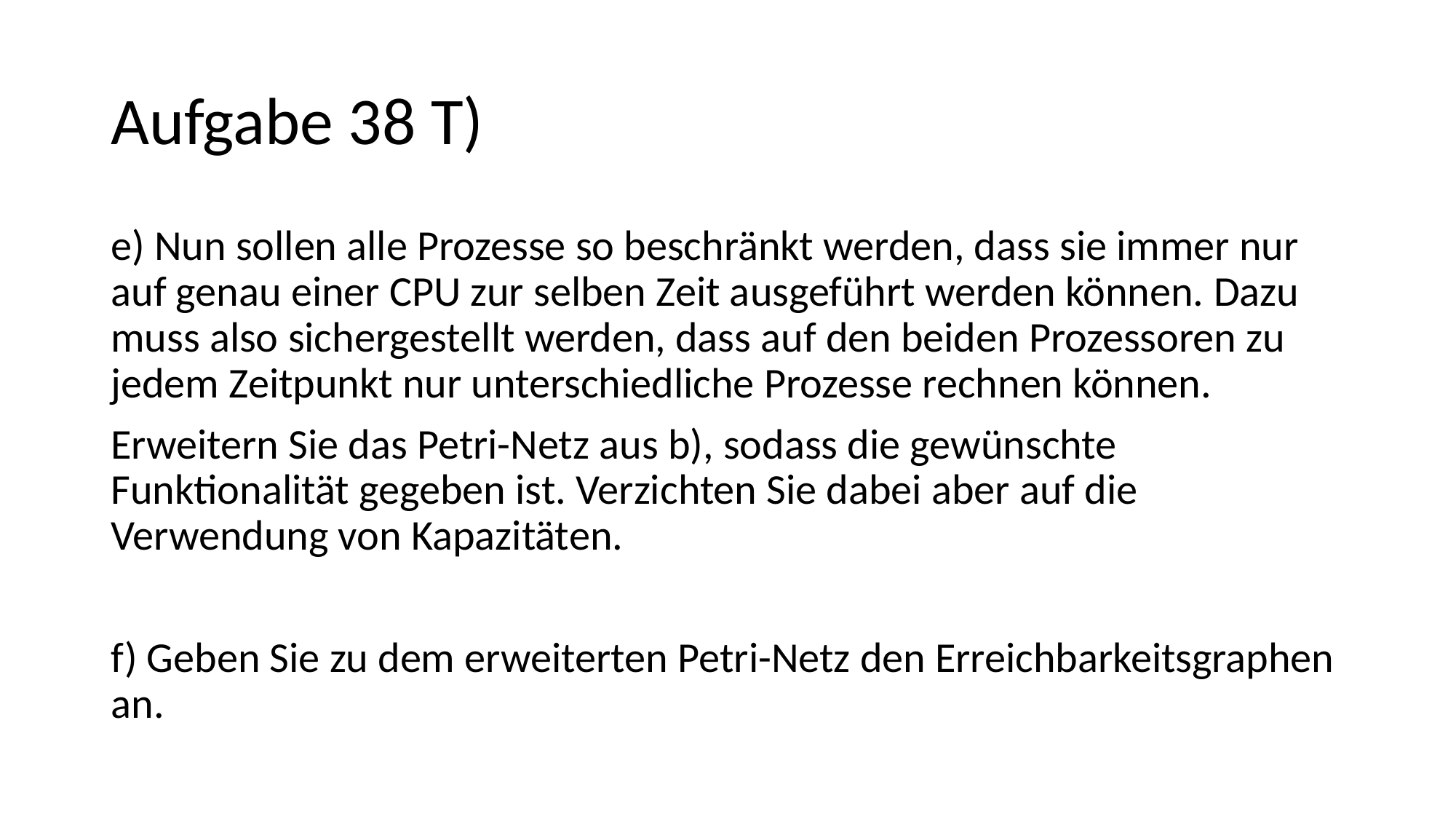

# Aufgabe 38 T)
e) Nun sollen alle Prozesse so beschränkt werden, dass sie immer nur auf genau einer CPU zur selben Zeit ausgeführt werden können. Dazu muss also sichergestellt werden, dass auf den beiden Prozessoren zu jedem Zeitpunkt nur unterschiedliche Prozesse rechnen können.
Erweitern Sie das Petri-Netz aus b), sodass die gewünschte Funktionalität gegeben ist. Verzichten Sie dabei aber auf die Verwendung von Kapazitäten.

f) Geben Sie zu dem erweiterten Petri-Netz den Erreichbarkeitsgraphen an.